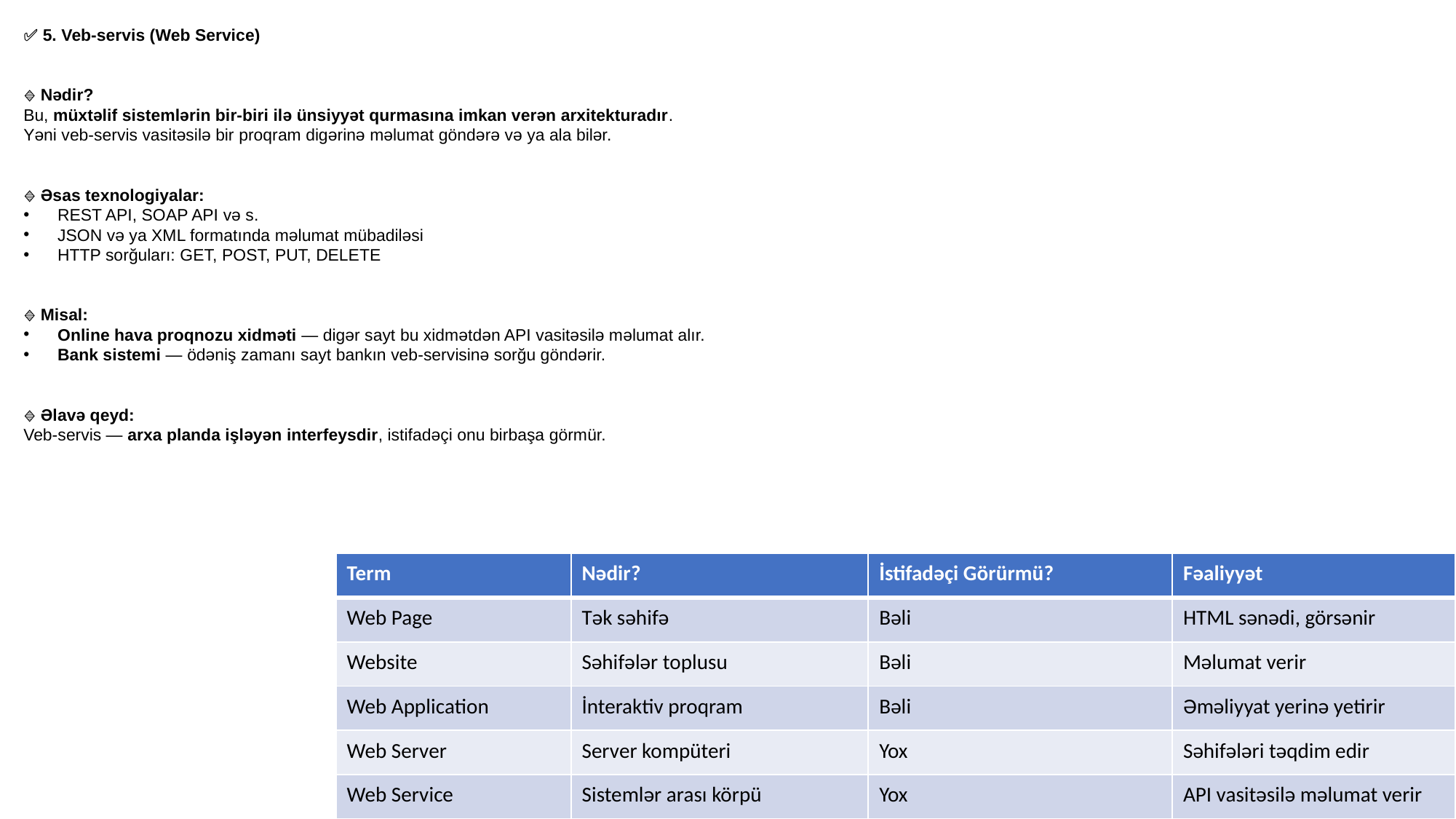

✅ 5. Veb-servis (Web Service)

🔹 Nədir?
Bu, müxtəlif sistemlərin bir-biri ilə ünsiyyət qurmasına imkan verən arxitekturadır.
Yəni veb-servis vasitəsilə bir proqram digərinə məlumat göndərə və ya ala bilər.

🔹 Əsas texnologiyalar:
REST API, SOAP API və s.
JSON və ya XML formatında məlumat mübadiləsi
HTTP sorğuları: GET, POST, PUT, DELETE

🔹 Misal:
Online hava proqnozu xidməti — digər sayt bu xidmətdən API vasitəsilə məlumat alır.
Bank sistemi — ödəniş zamanı sayt bankın veb-servisinə sorğu göndərir.

🔹 Əlavə qeyd:
Veb-servis — arxa planda işləyən interfeysdir, istifadəçi onu birbaşa görmür.
| Term | Nədir? | İstifadəçi Görürmü? | Fəaliyyət |
| --- | --- | --- | --- |
| Web Page | Tək səhifə | Bəli | HTML sənədi, görsənir |
| Website | Səhifələr toplusu | Bəli | Məlumat verir |
| Web Application | İnteraktiv proqram | Bəli | Əməliyyat yerinə yetirir |
| Web Server | Server kompüteri | Yox | Səhifələri təqdim edir |
| Web Service | Sistemlər arası körpü | Yox | API vasitəsilə məlumat verir |